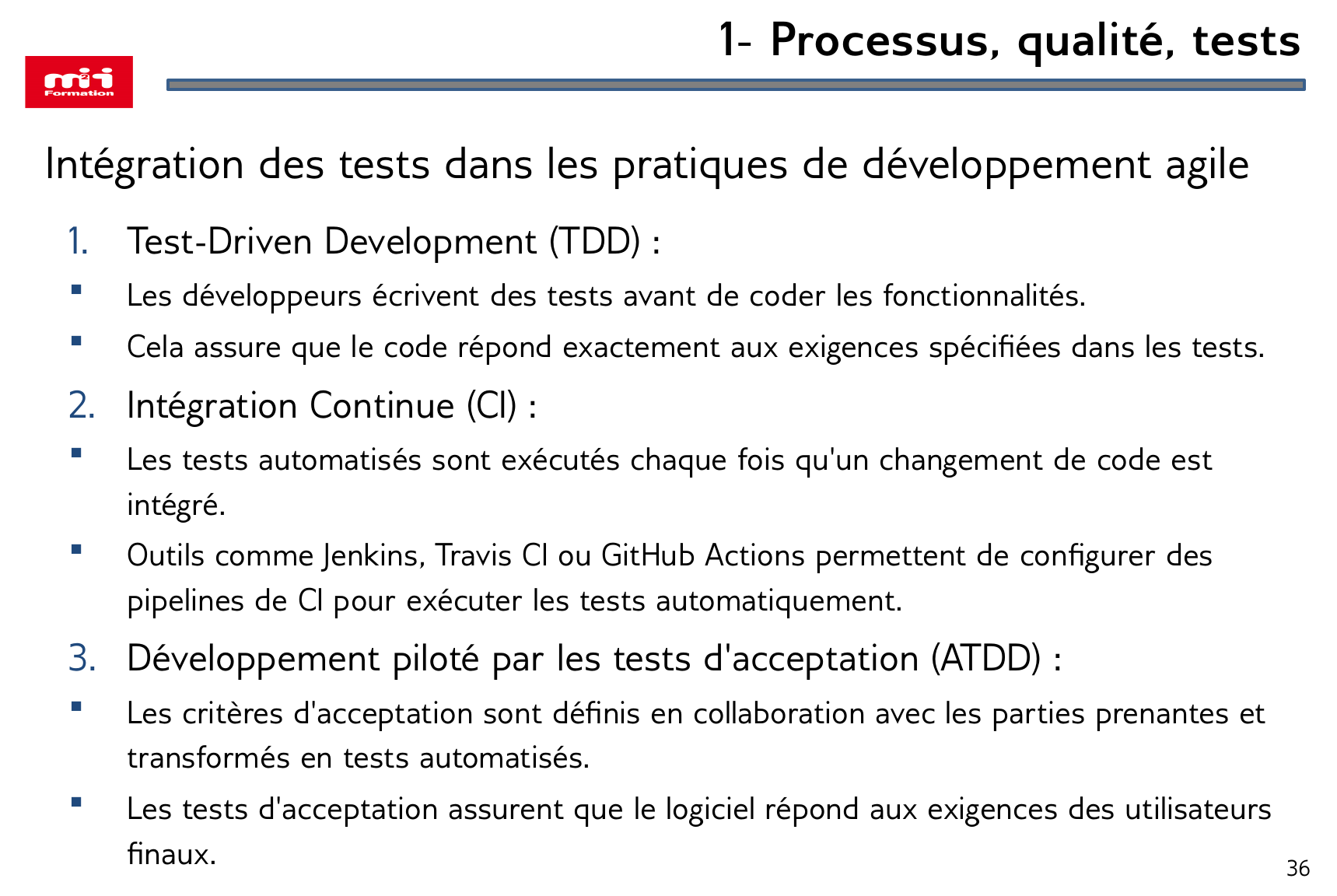

1- Processus, qualité, tests
Intégration des tests dans les pratiques de développement agile
Test-Driven Development (TDD) :
Les développeurs écrivent des tests avant de coder les fonctionnalités.
Cela assure que le code répond exactement aux exigences spécifiées dans les tests.
Intégration Continue (CI) :
Les tests automatisés sont exécutés chaque fois qu'un changement de code est intégré.
Outils comme Jenkins, Travis CI ou GitHub Actions permettent de configurer des pipelines de CI pour exécuter les tests automatiquement.
Développement piloté par les tests d'acceptation (ATDD) :
Les critères d'acceptation sont définis en collaboration avec les parties prenantes et transformés en tests automatisés.
Les tests d'acceptation assurent que le logiciel répond aux exigences des utilisateurs finaux.
36